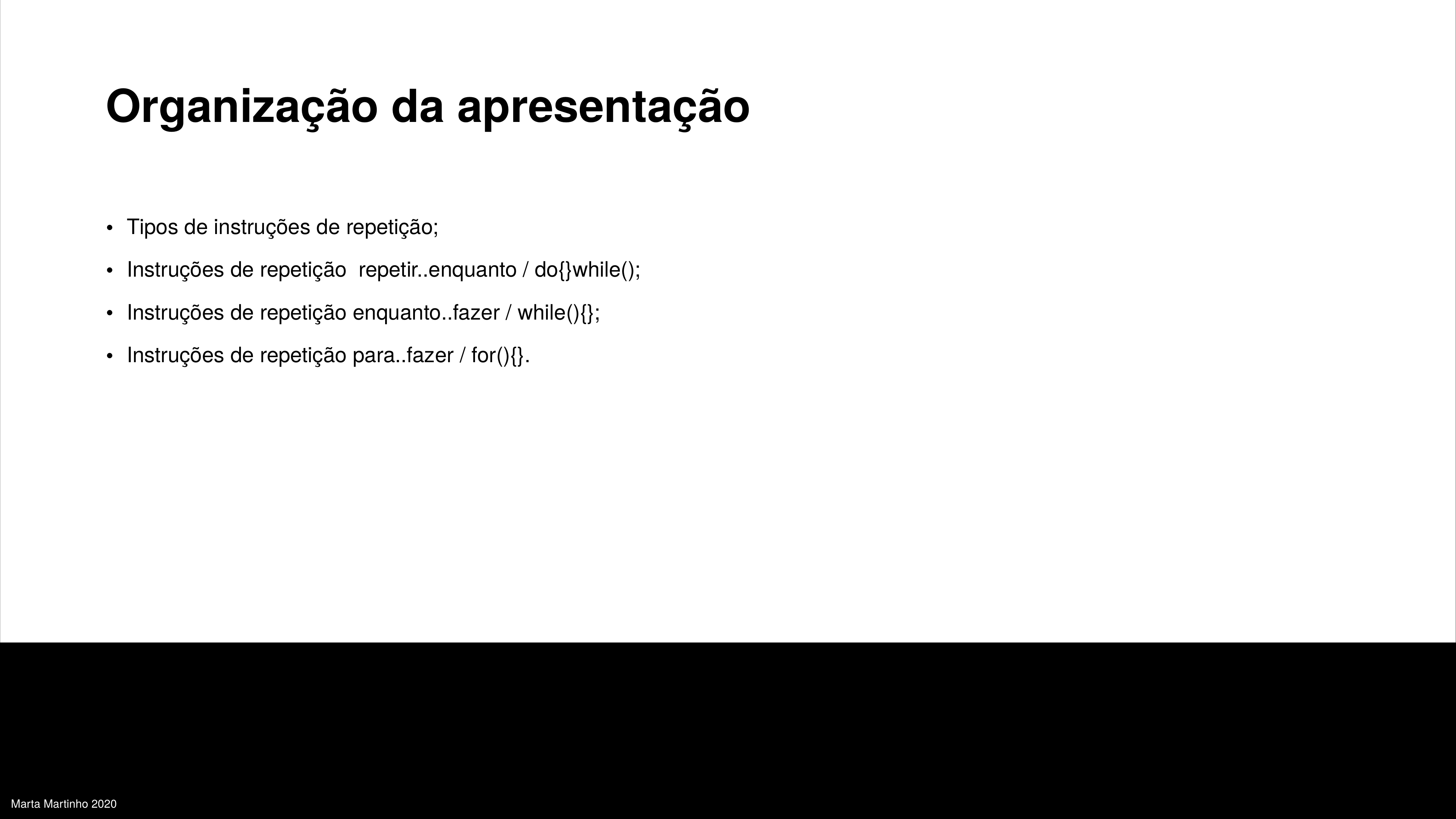

Organização da apresentação

Tipos de instruções de repetição;
Instruções de repetição  repetir..enquanto / do{}while();
Instruções de repetição enquanto..fazer / while(){};
Instruções de repetição para..fazer / for(){}.

Marta Martinho 2020